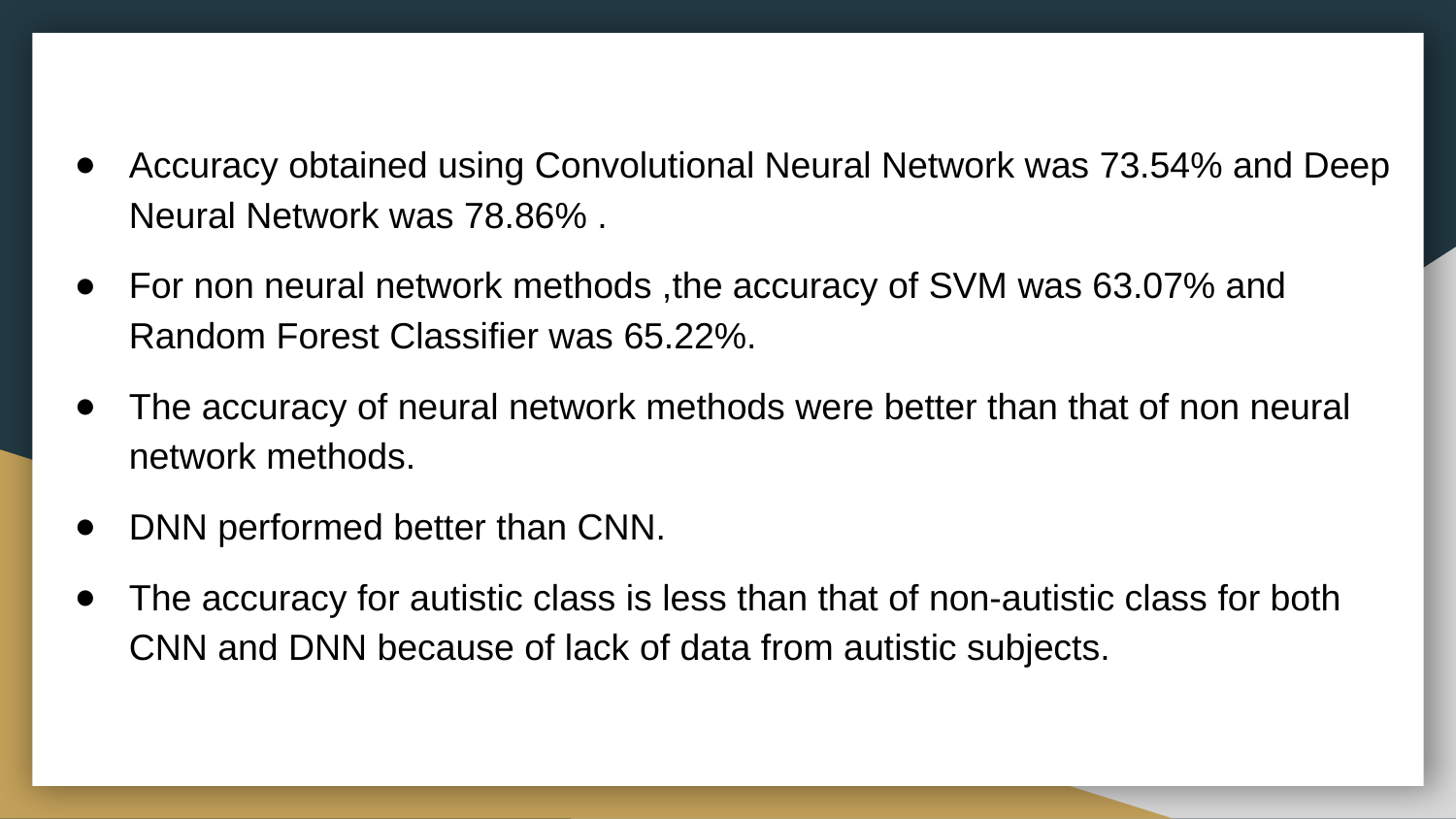

Accuracy obtained using Convolutional Neural Network was 73.54% and Deep Neural Network was 78.86% .
For non neural network methods ,the accuracy of SVM was 63.07% and Random Forest Classifier was 65.22%.
The accuracy of neural network methods were better than that of non neural network methods.
DNN performed better than CNN.
The accuracy for autistic class is less than that of non-autistic class for both CNN and DNN because of lack of data from autistic subjects.